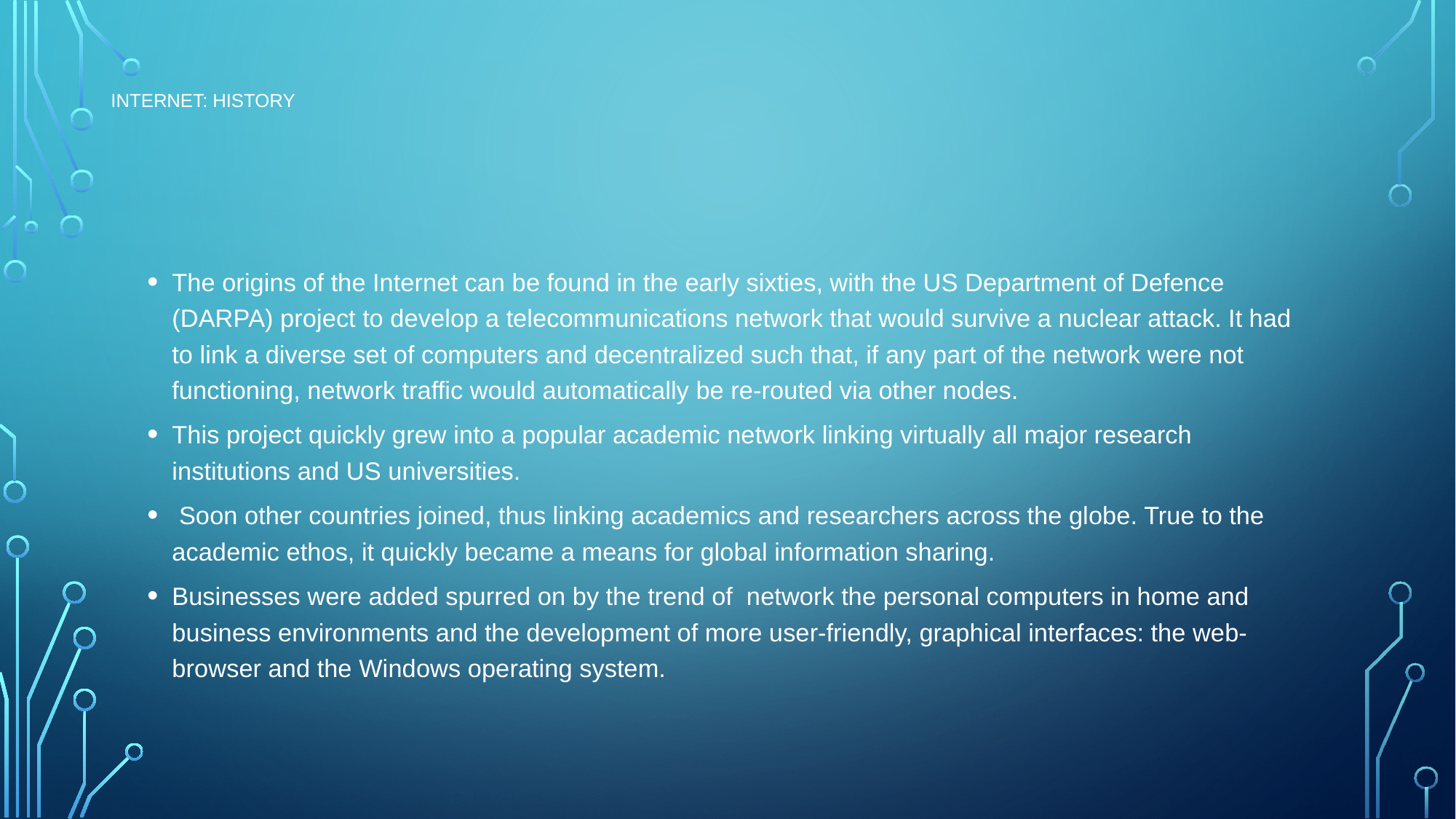

# Internet: History
The origins of the Internet can be found in the early sixties, with the US Department of Defence (DARPA) project to develop a telecommunications network that would survive a nuclear attack. It had to link a diverse set of computers and decentralized such that, if any part of the network were not functioning, network traffic would automatically be re-routed via other nodes.
This project quickly grew into a popular academic network linking virtually all major research institutions and US universities.
 Soon other countries joined, thus linking academics and researchers across the globe. True to the academic ethos, it quickly became a means for global information sharing.
Businesses were added spurred on by the trend of  network the personal computers in home and business environments and the development of more user-friendly, graphical interfaces: the web-browser and the Windows operating system.